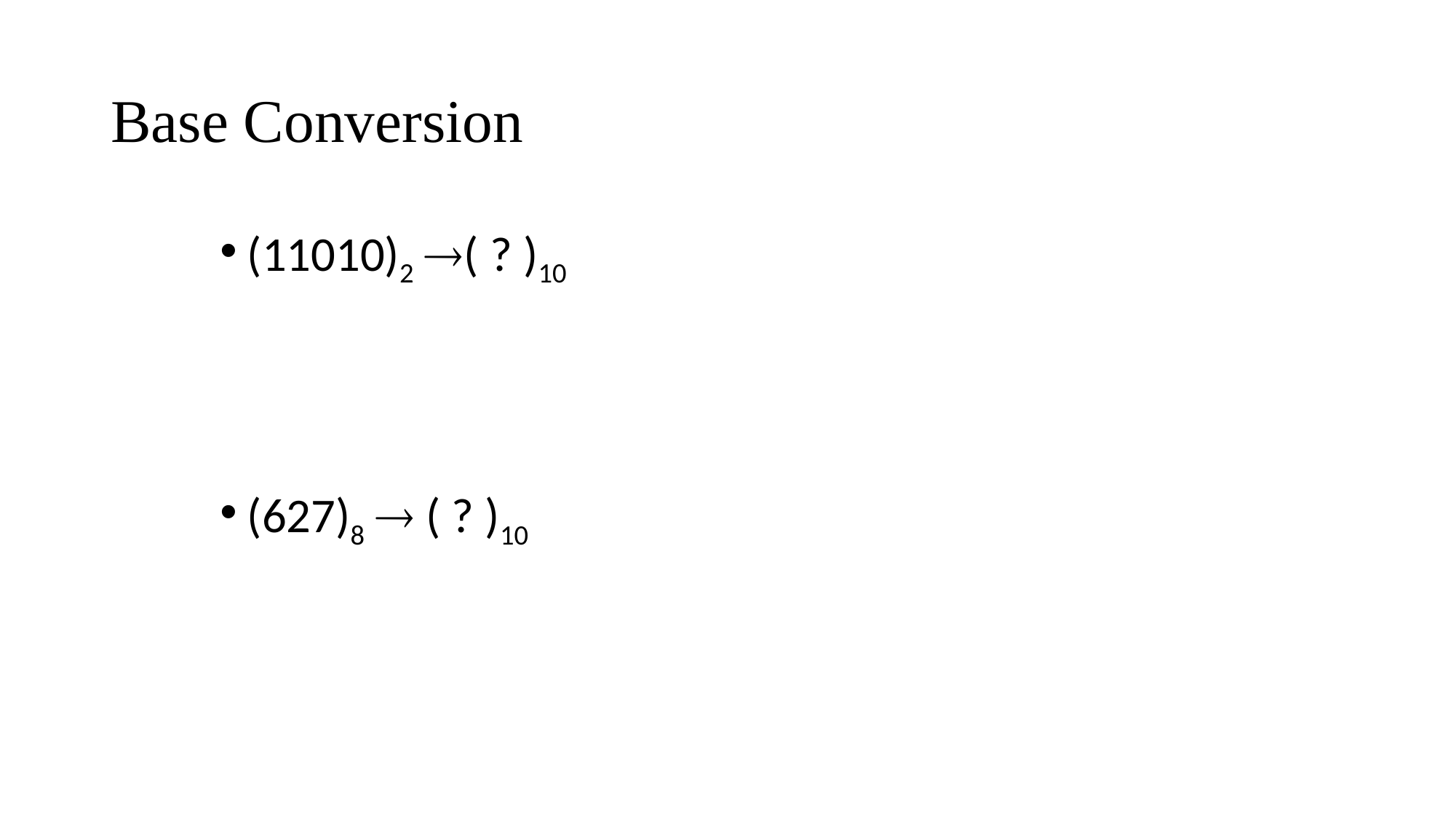

# Base Conversion
(11010)2 →( ? )10
	N  = 1×24 + 1×23 + 0×22 + 1×21 + 0×20
	     = (16)10 + (8)10 + 0 + (2)10 + 0
	     = (26)10
(627)8 → ( ? )10
	N  = 6×82 + 2×81 + 7×80
         = (384)10 + (16)10 + (7)10
         = (407)10